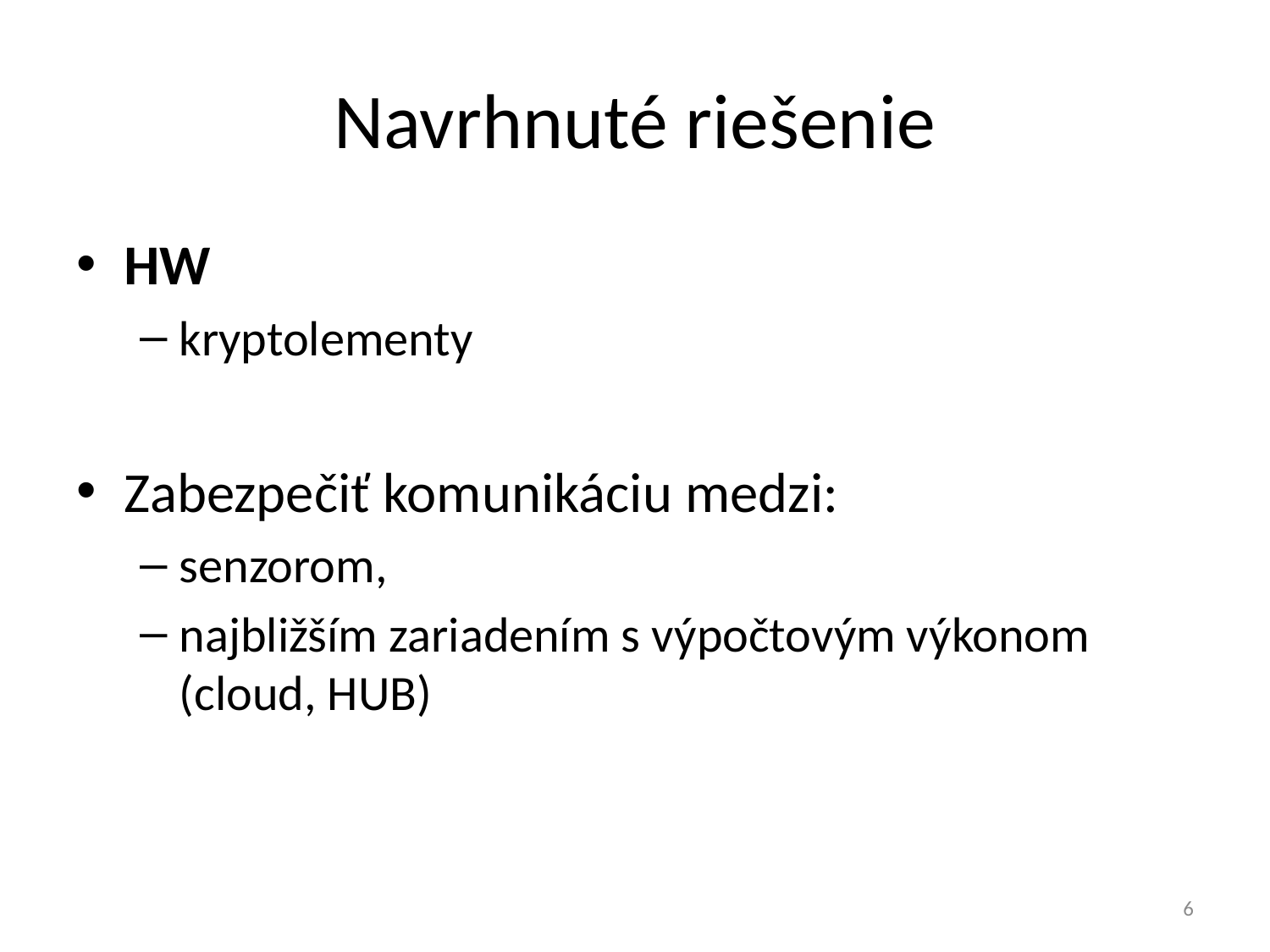

# Navrhnuté riešenie
HW
kryptolementy

Zabezpečiť komunikáciu medzi:
senzorom,
najbližším zariadením s výpočtovým výkonom (cloud, HUB)
6